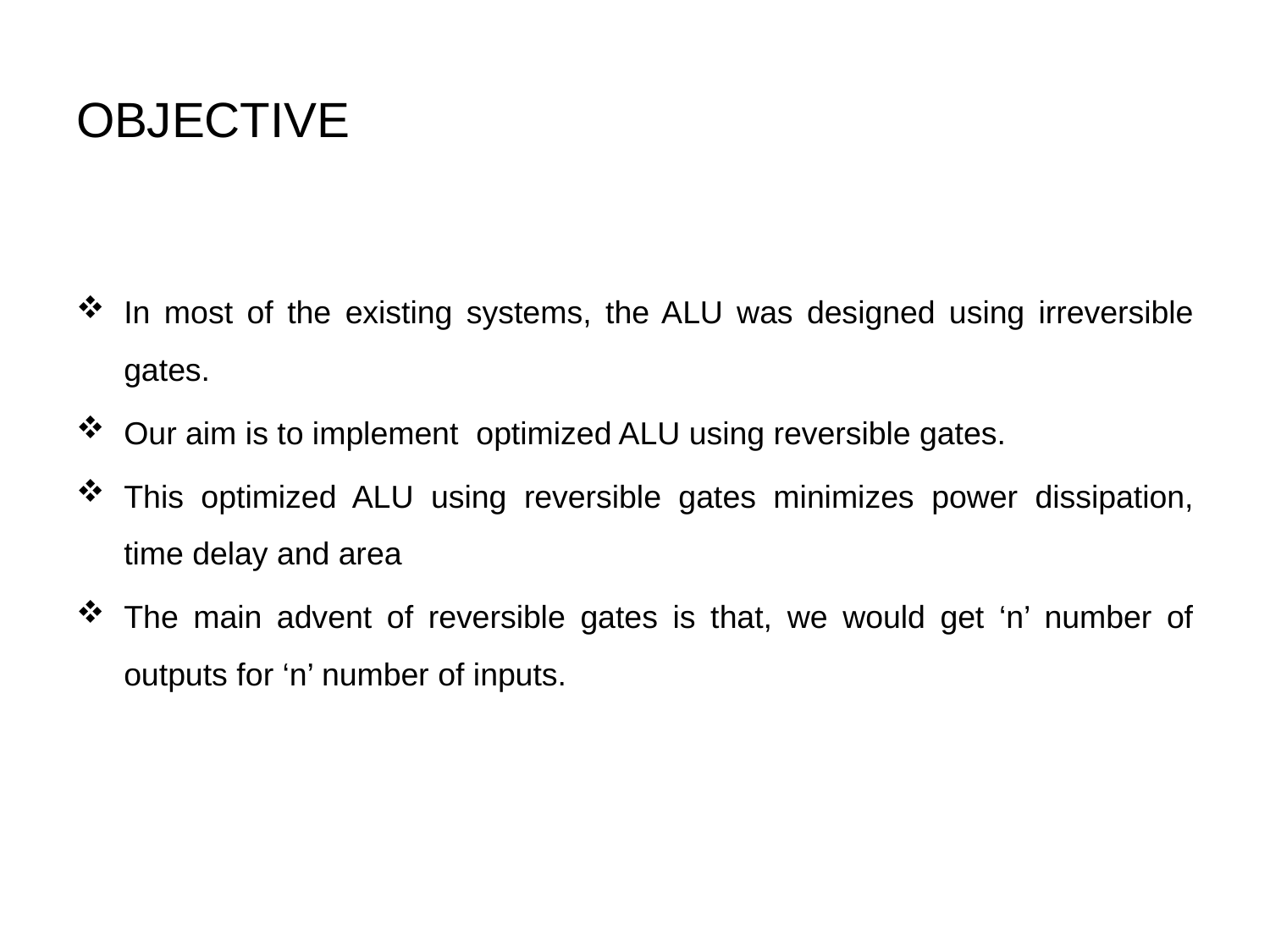

# OBJECTIVE

In most of the existing systems, the ALU was designed using irreversible gates.
Our aim is to implement  optimized ALU using reversible gates.
This optimized ALU using reversible gates minimizes power dissipation, time delay and area
The main advent of reversible gates is that, we would get ‘n’ number of outputs for ‘n’ number of inputs.